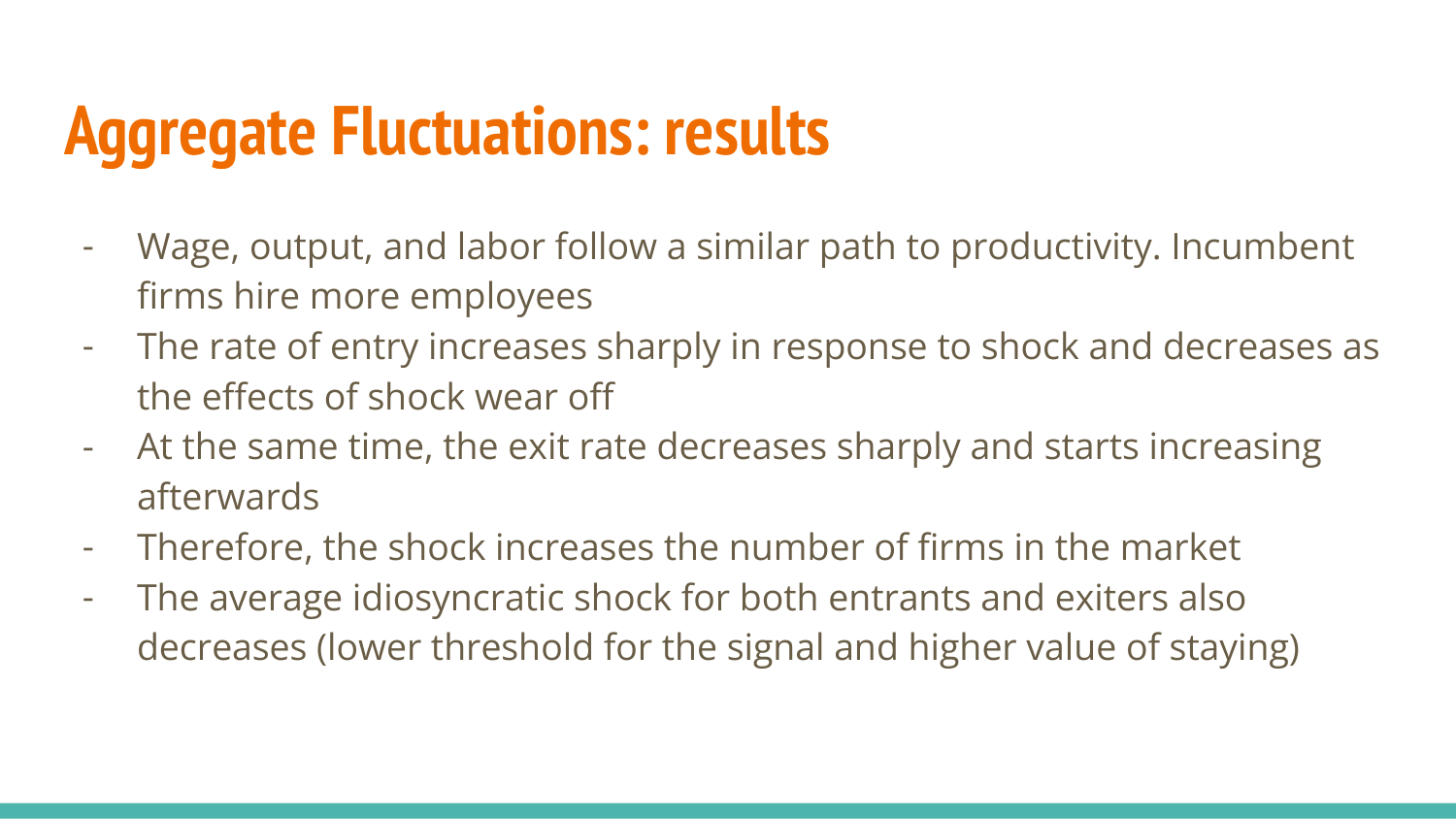

# Aggregate Fluctuations: results
Wage, output, and labor follow a similar path to productivity. Incumbent firms hire more employees
The rate of entry increases sharply in response to shock and decreases as the effects of shock wear off
At the same time, the exit rate decreases sharply and starts increasing afterwards
Therefore, the shock increases the number of firms in the market
The average idiosyncratic shock for both entrants and exiters also decreases (lower threshold for the signal and higher value of staying)